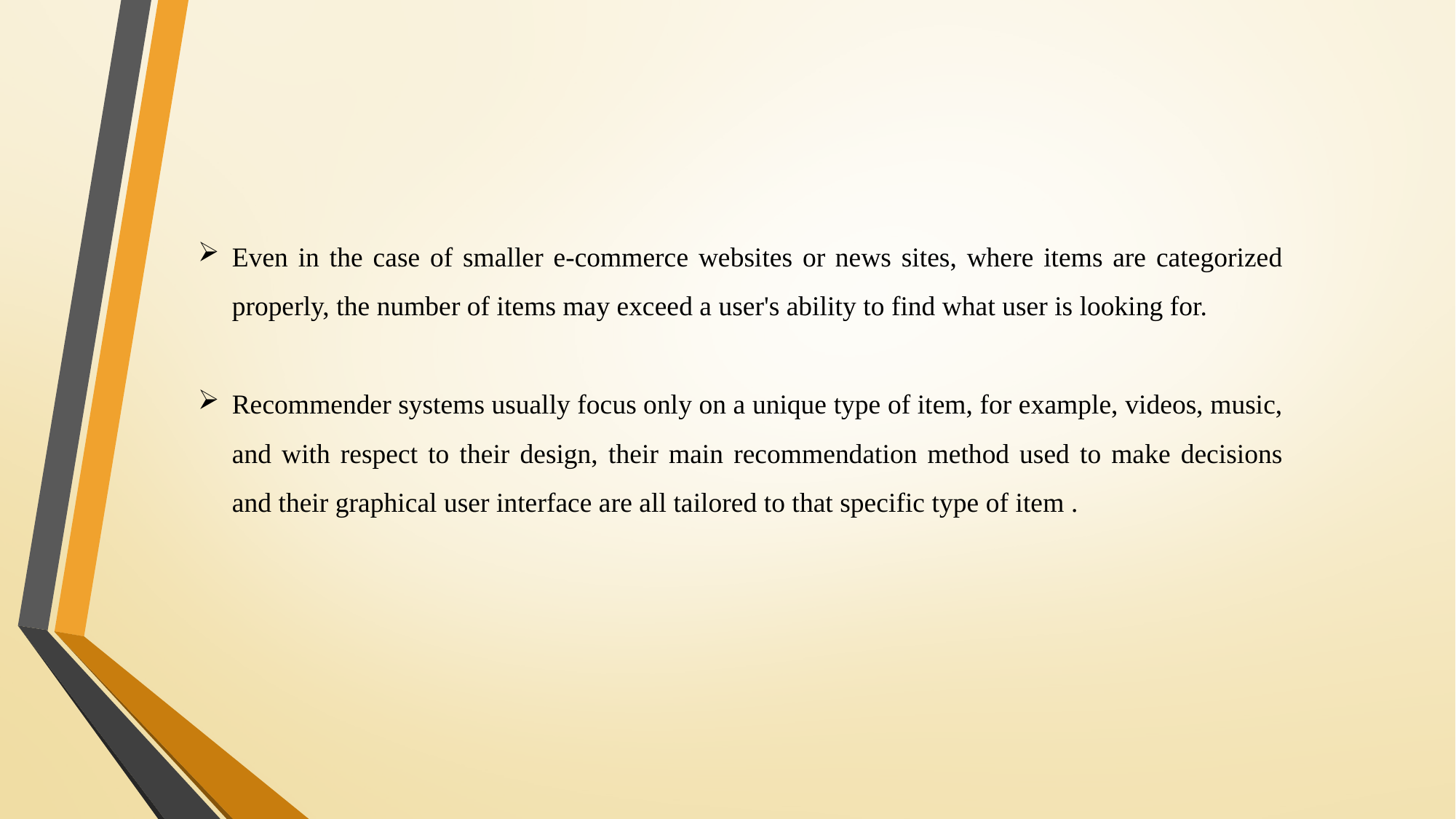

Even in the case of smaller e-commerce websites or news sites, where items are categorized properly, the number of items may exceed a user's ability to find what user is looking for.

Recommender systems usually focus only on a unique type of item, for example, videos, music, and with respect to their design, their main recommendation method used to make decisions and their graphical user interface are all tailored to that specific type of item .